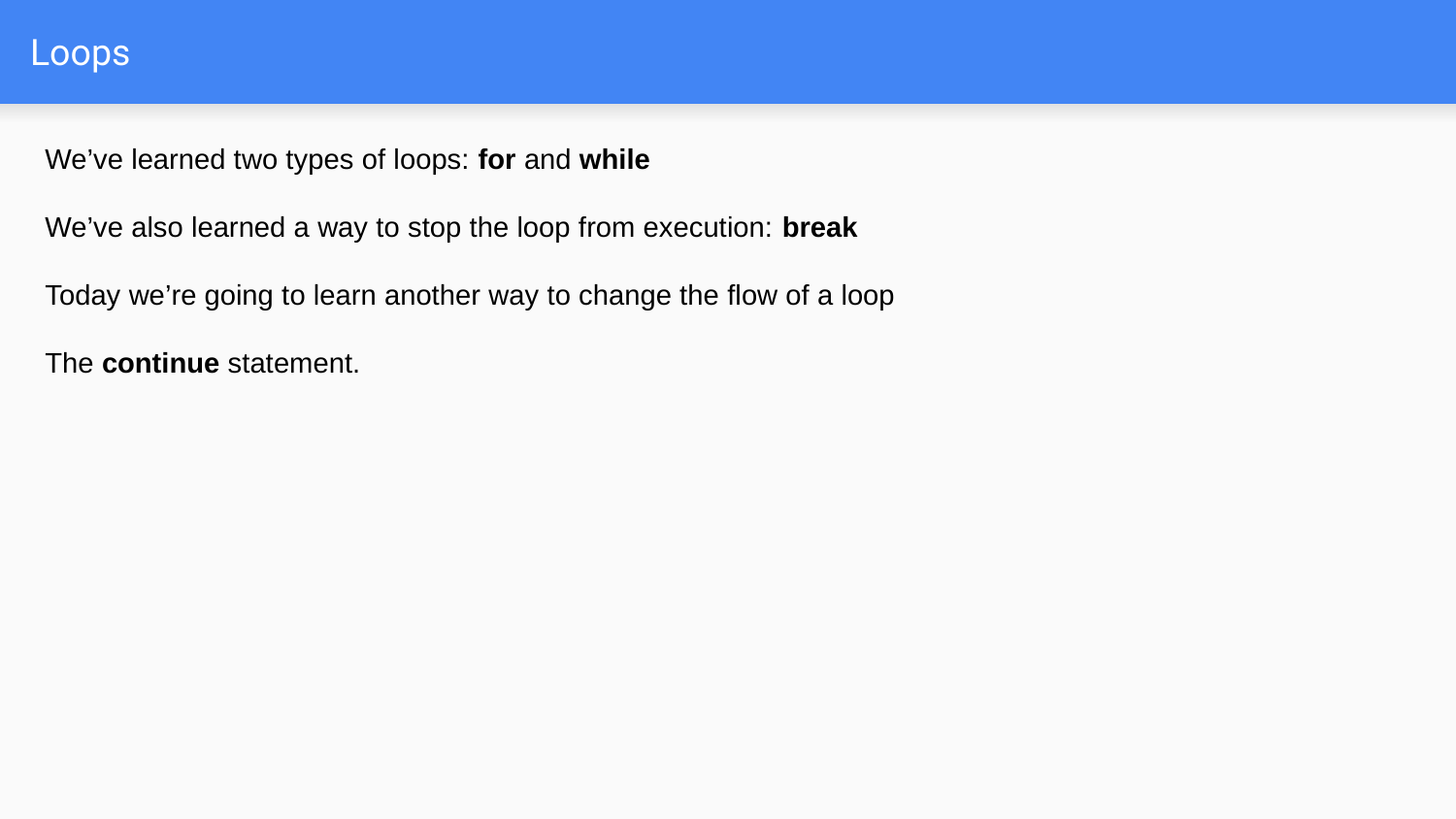

# Loops
We’ve learned two types of loops: for and while

We’ve also learned a way to stop the loop from execution: break

Today we’re going to learn another way to change the flow of a loop

The continue statement.